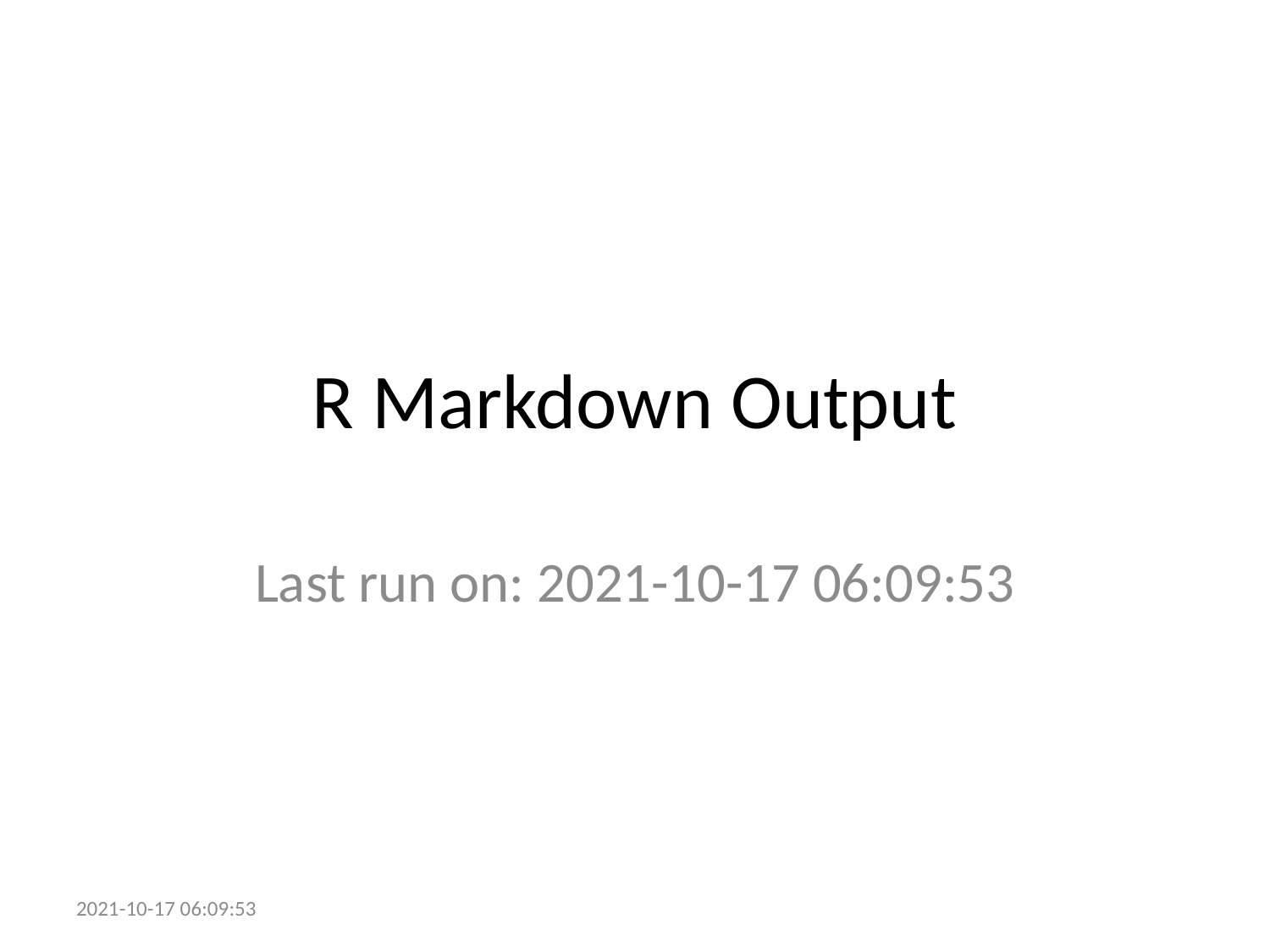

# R Markdown Output
Last run on: 2021-10-17 06:09:53
2021-10-17 06:09:53